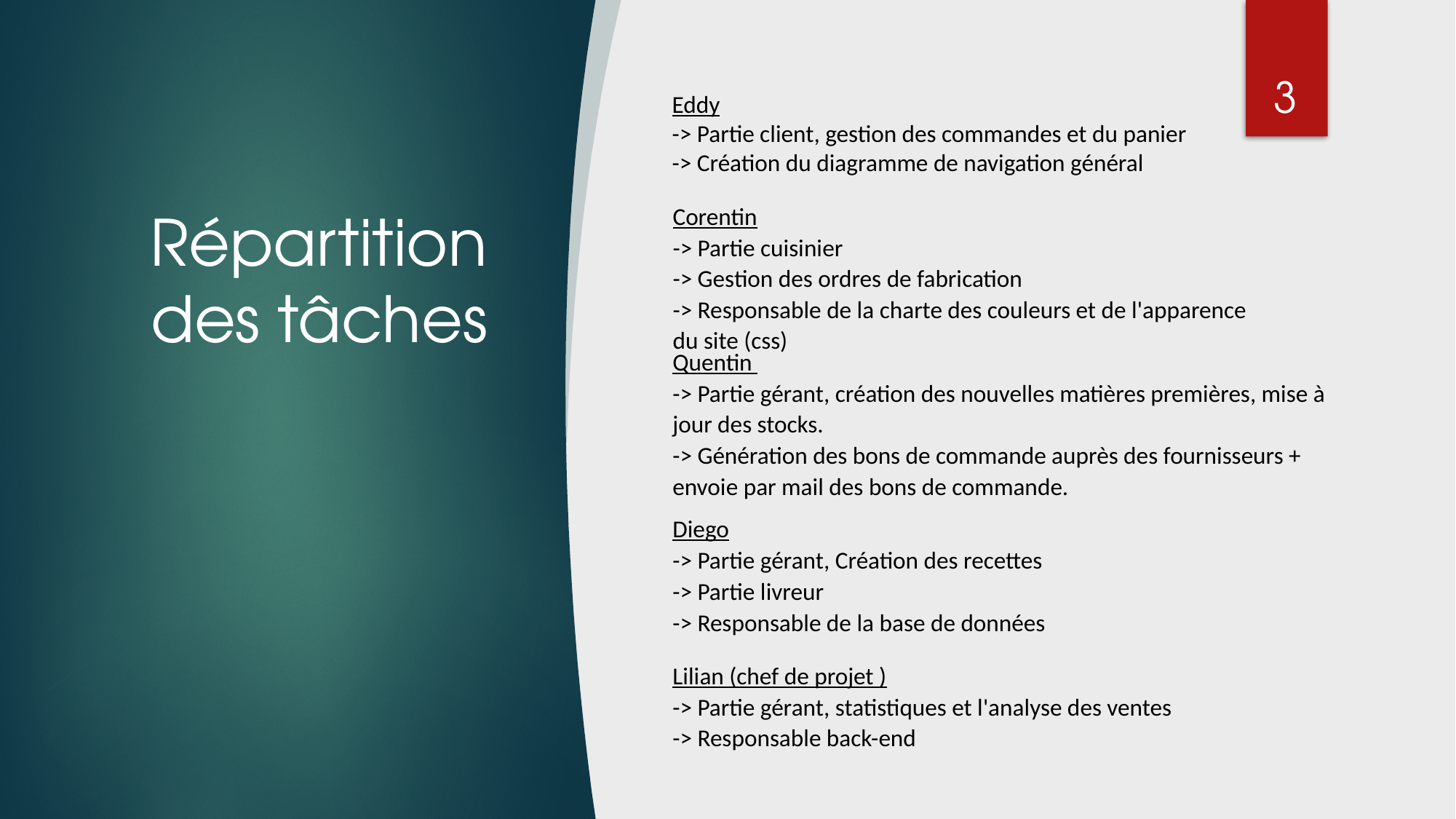

3
Eddy
-> Partie client, gestion des commandes et du panier
-> Création du diagramme de navigation général
Corentin
-> Partie cuisinier
-> Gestion des ordres de fabrication
-> Responsable de la charte des couleurs et de l'apparence du site (css)

# Répartition des tâches
Quentin
-> Partie gérant, création des nouvelles matières premières, mise à jour des stocks.
-> Génération des bons de commande auprès des fournisseurs + envoie par mail des bons de commande.
Diego
-> Partie gérant, Création des recettes
-> Partie livreur
-> Responsable de la base de données
Lilian (chef de projet )
-> Partie gérant, statistiques et l'analyse des ventes
-> Responsable back-end